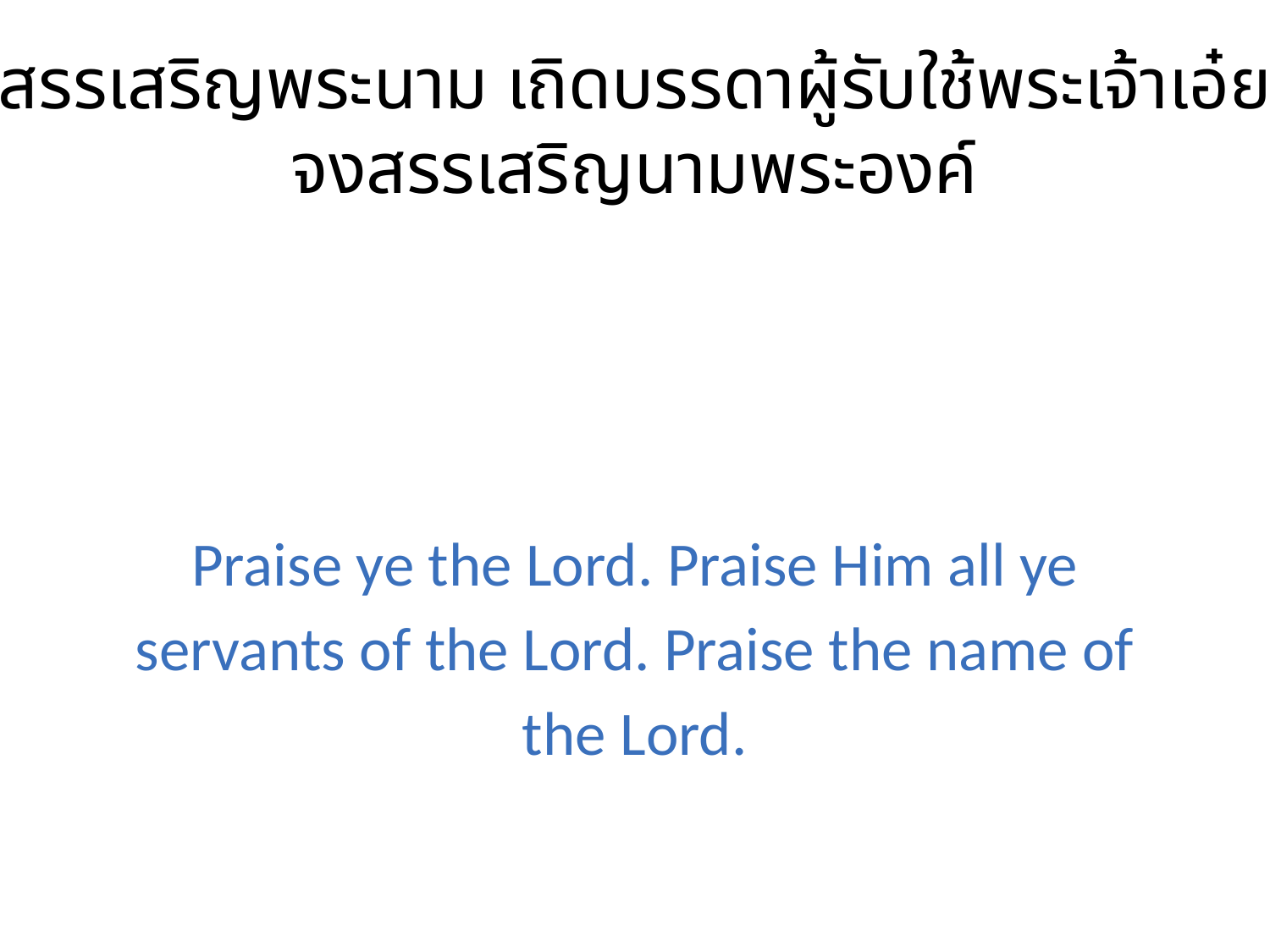

สรรเสริญพระนาม เถิดบรรดาผู้รับใช้พระเจ้าเอ๋ย
จงสรรเสริญนามพระองค์
Praise ye the Lord. Praise Him all ye servants of the Lord. Praise the name of the Lord.